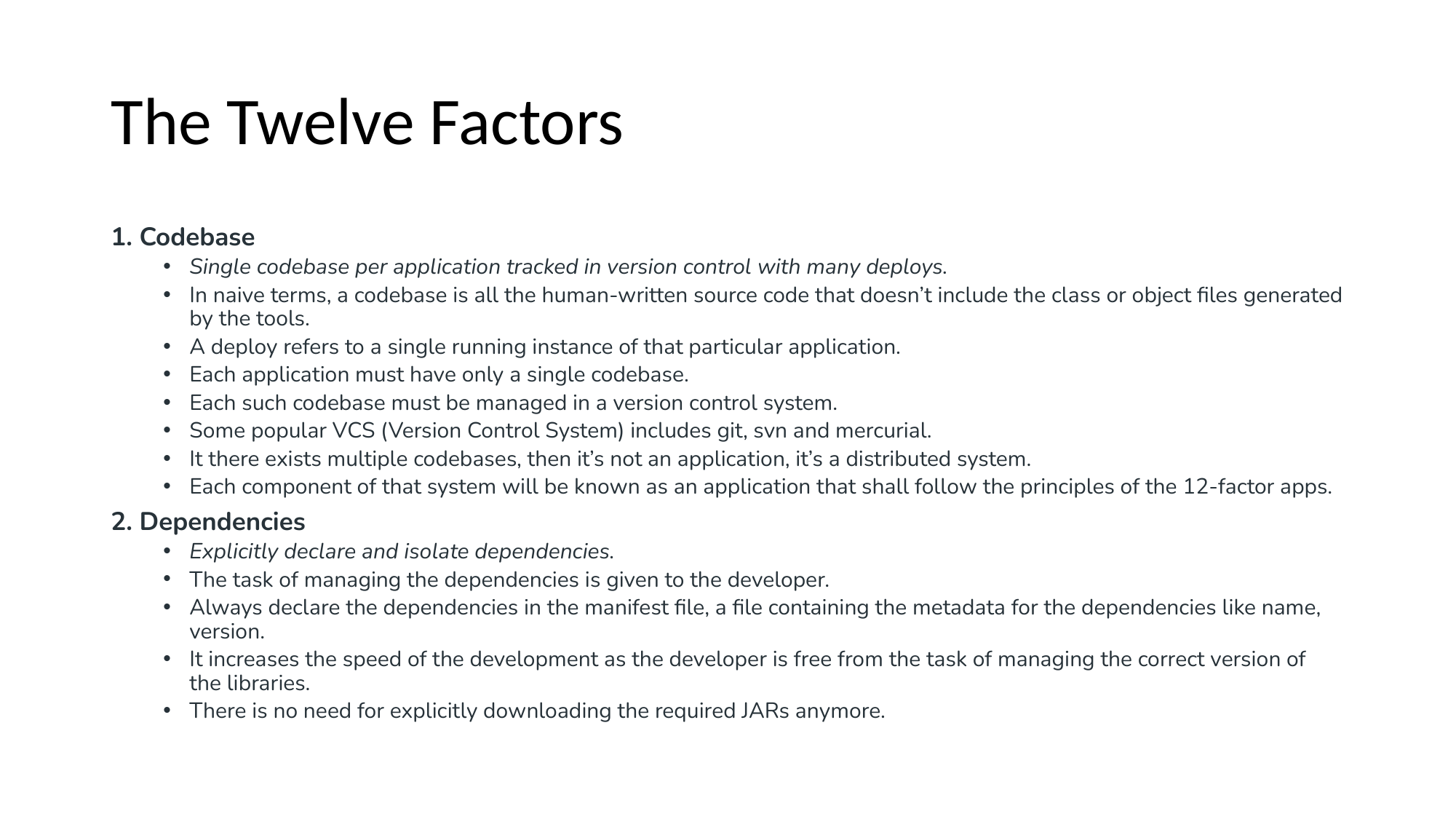

# The Twelve Factors
1. Codebase
Single codebase per application tracked in version control with many deploys.
In naive terms, a codebase is all the human-written source code that doesn’t include the class or object files generated by the tools.
A deploy refers to a single running instance of that particular application.
Each application must have only a single codebase.
Each such codebase must be managed in a version control system.
Some popular VCS (Version Control System) includes git, svn and mercurial.
It there exists multiple codebases, then it’s not an application, it’s a distributed system.
Each component of that system will be known as an application that shall follow the principles of the 12-factor apps.
2. Dependencies
Explicitly declare and isolate dependencies.
The task of managing the dependencies is given to the developer.
Always declare the dependencies in the manifest file, a file containing the metadata for the dependencies like name, version.
It increases the speed of the development as the developer is free from the task of managing the correct version of the libraries.
There is no need for explicitly downloading the required JARs anymore.